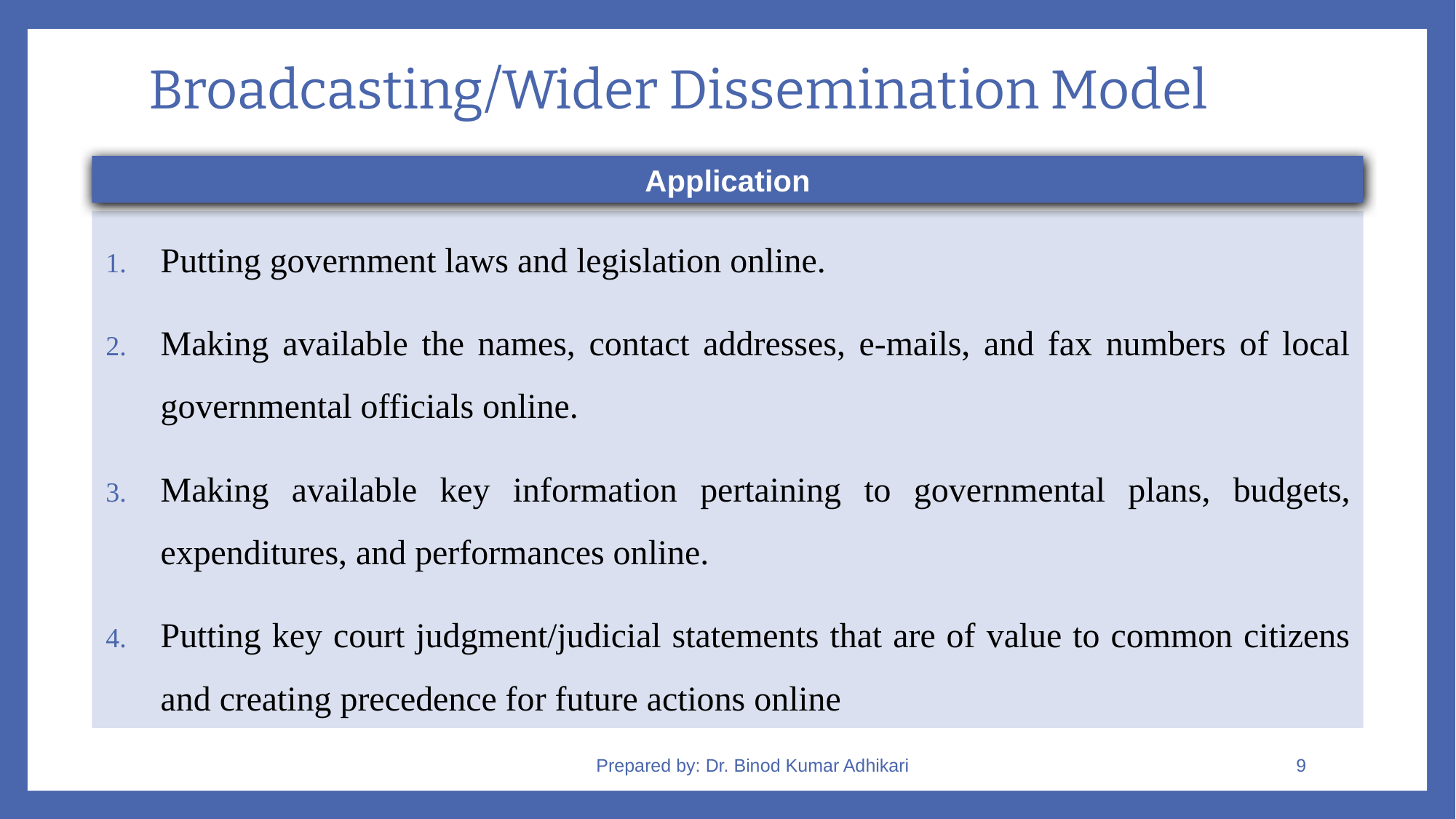

# Broadcasting/Wider Dissemination Model
Application
Putting government laws and legislation online.
Making available the names, contact addresses, e-mails, and fax numbers of local governmental officials online.
Making available key information pertaining to governmental plans, budgets, expenditures, and performances online.
Putting key court judgment/judicial statements that are of value to common citizens and creating precedence for future actions online
Prepared by: Dr. Binod Kumar Adhikari
9